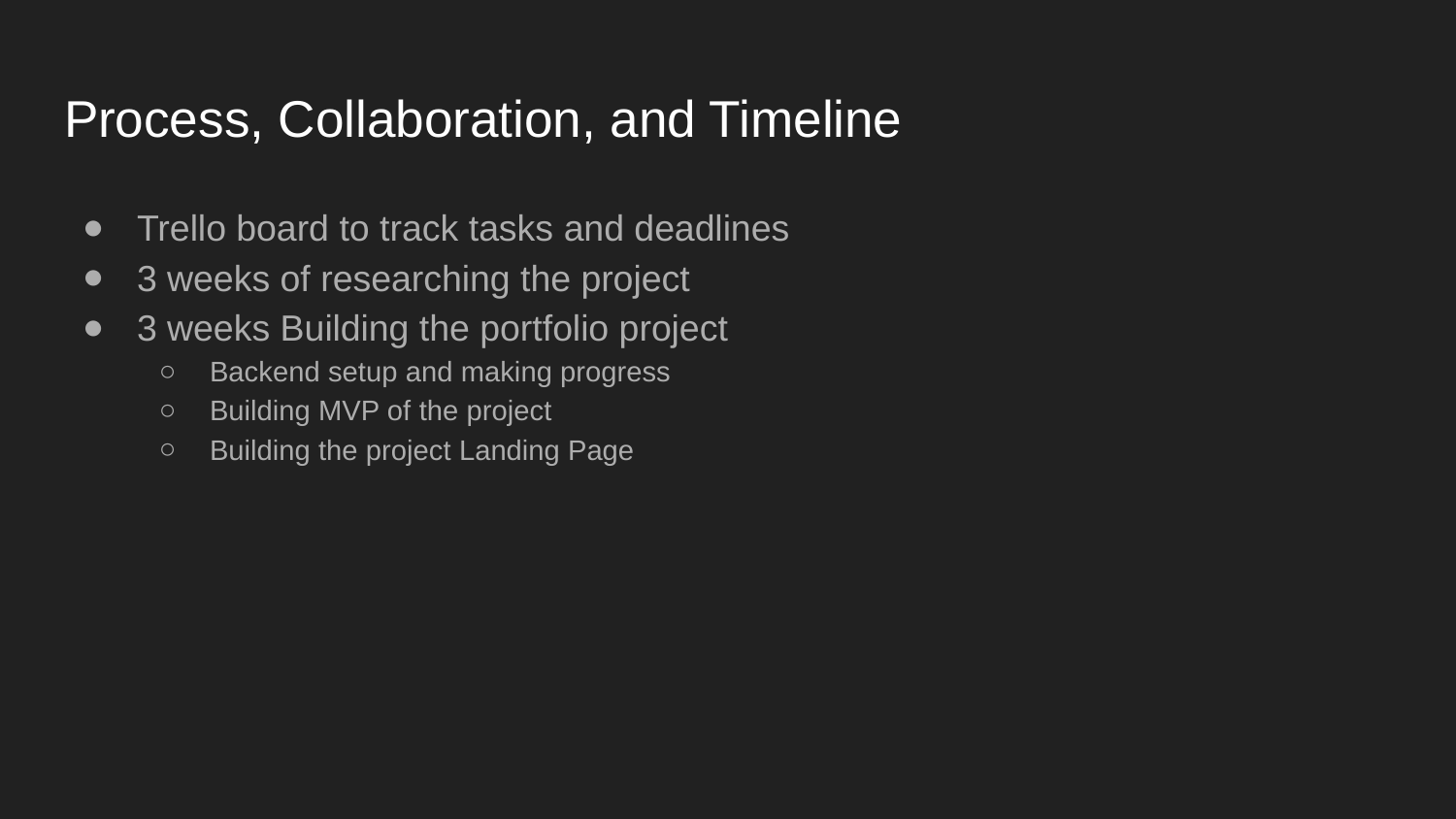

# Process, Collaboration, and Timeline
Trello board to track tasks and deadlines
3 weeks of researching the project
3 weeks Building the portfolio project
Backend setup and making progress
Building MVP of the project
Building the project Landing Page